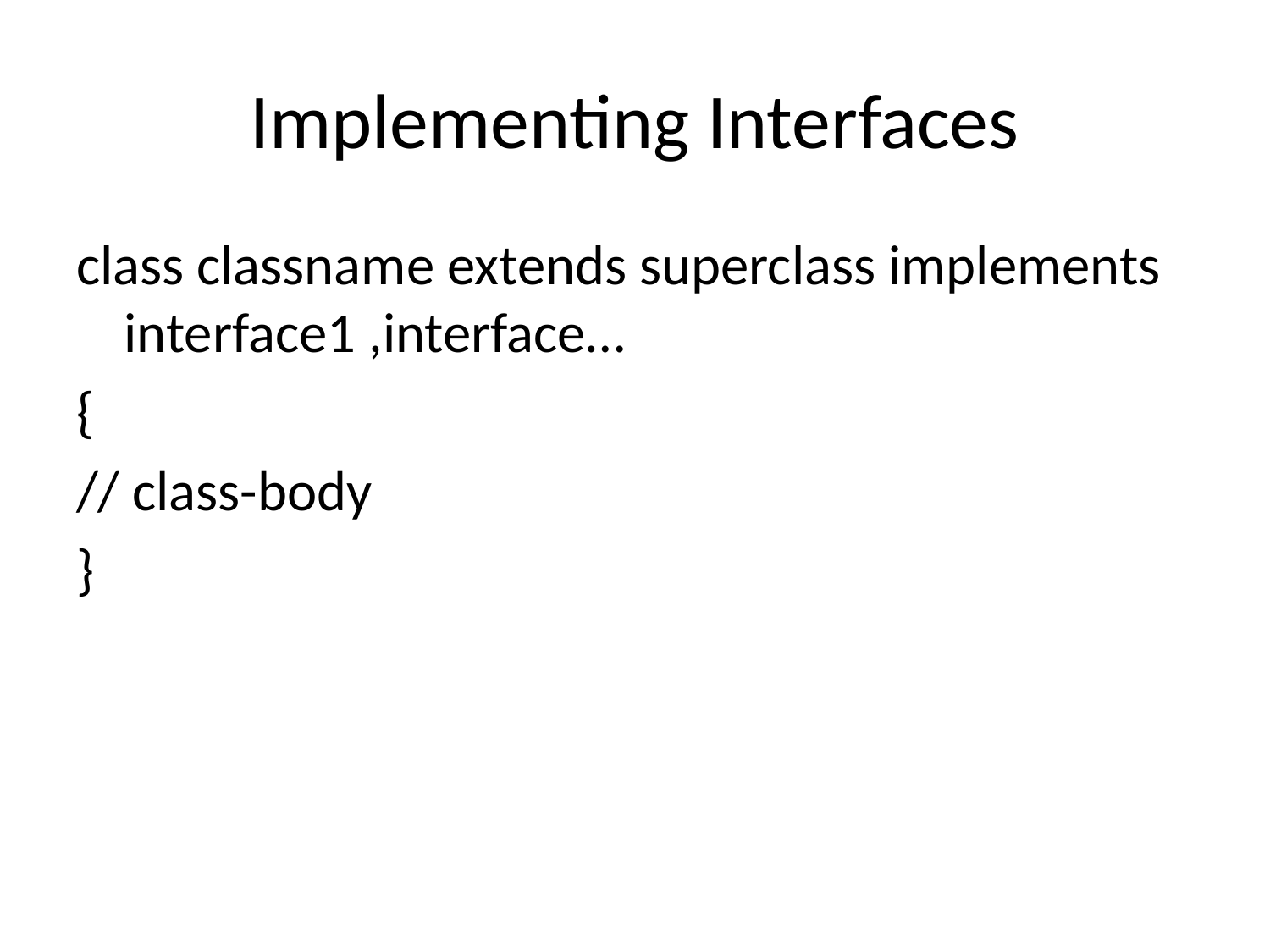

# Implementing Interfaces
class classname extends superclass implements interface1 ,interface…
{
// class-body
}